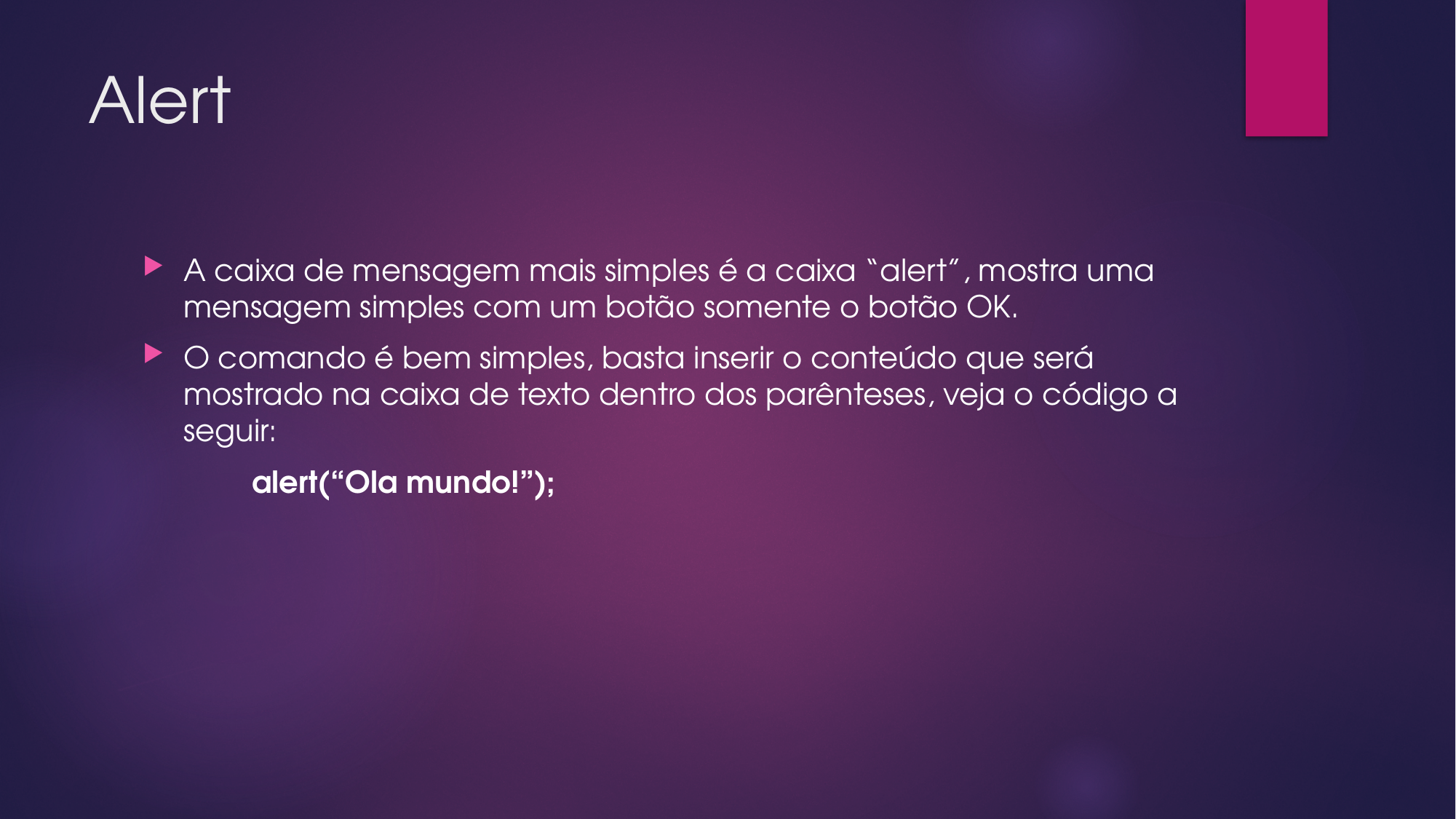

# Alert
A caixa de mensagem mais simples é a caixa “alert”, mostra uma mensagem simples com um botão somente o botão OK.
O comando é bem simples, basta inserir o conteúdo que será mostrado na caixa de texto dentro dos parênteses, veja o código a seguir:
	alert(“Ola mundo!”);